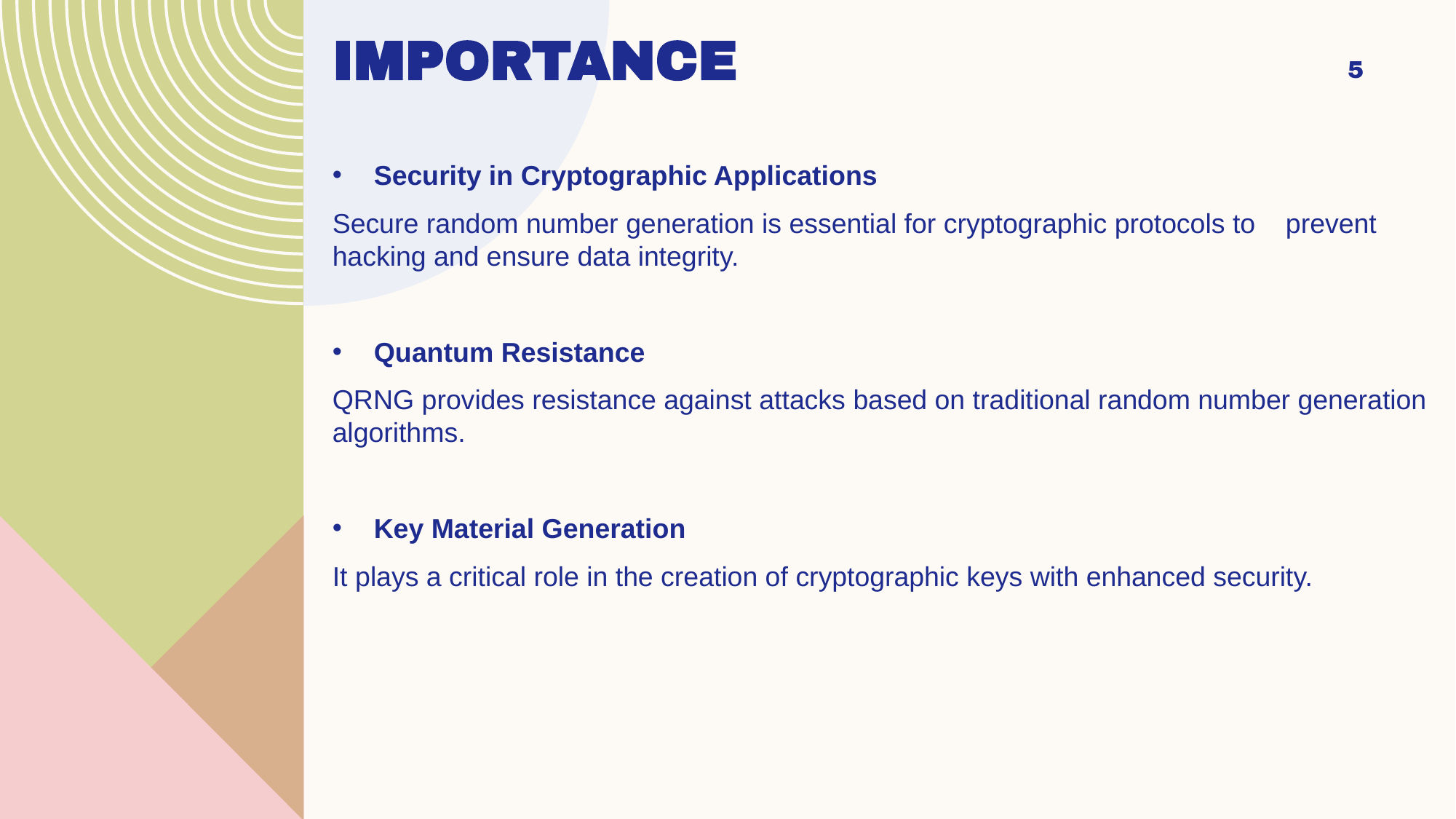

# Importance
5

Security in Cryptographic Applications
Secure random number generation is essential for cryptographic protocols to    prevent hacking and ensure data integrity.

Quantum Resistance
QRNG provides resistance against attacks based on traditional random number generation algorithms.

Key Material Generation
It plays a critical role in the creation of cryptographic keys with enhanced security.